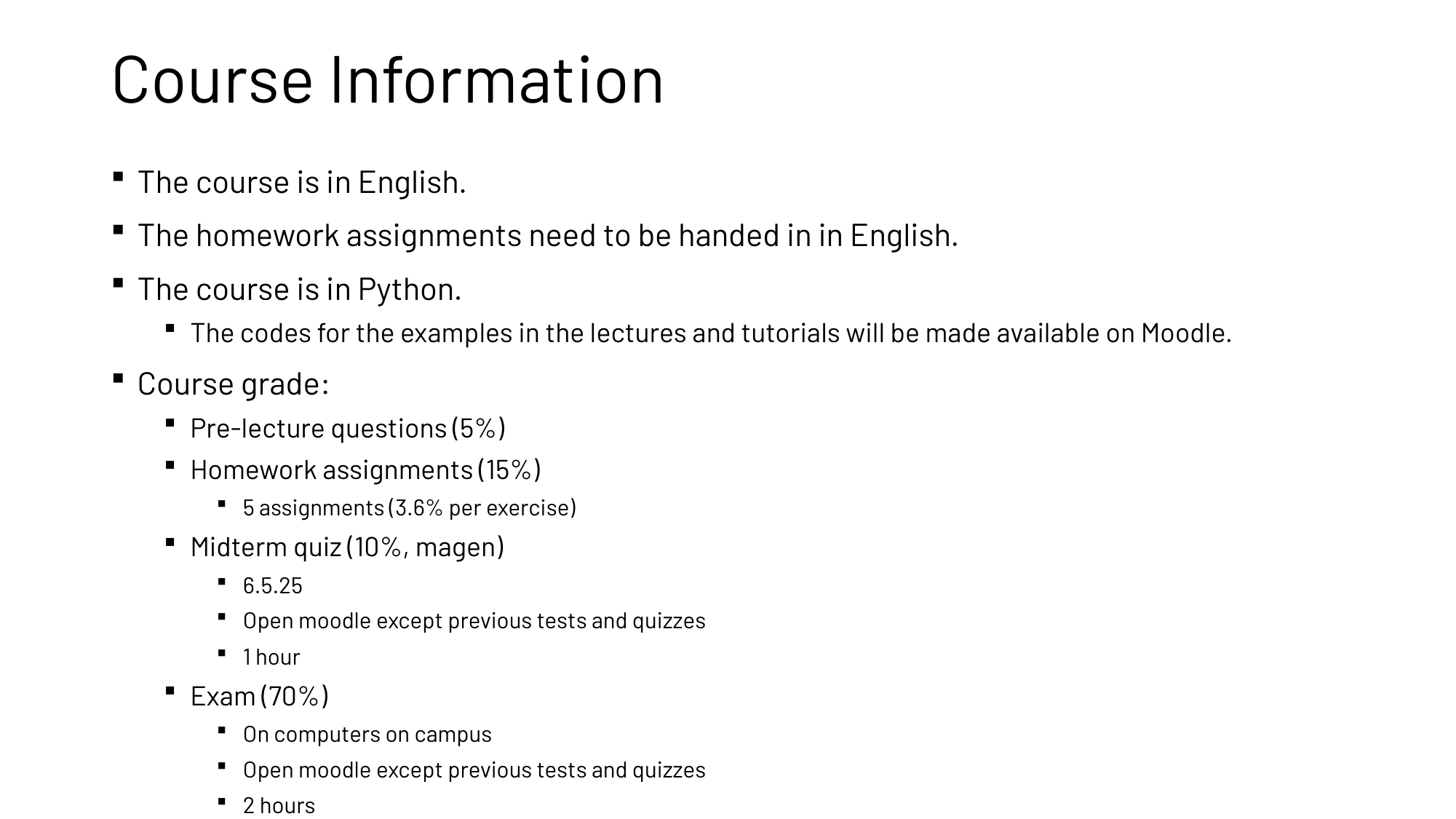

# Course Information
The course is in English.
The homework assignments need to be handed in in English.
The course is in Python.
The codes for the examples in the lectures and tutorials will be made available on Moodle.
Course grade:
Pre-lecture questions (5%)
Homework assignments (15%)
5 assignments (3.6% per exercise)
Midterm quiz (10%, magen)
6.5.25
Open moodle except previous tests and quizzes
1 hour
Exam (70%)
On computers on campus
Open moodle except previous tests and quizzes
2 hours